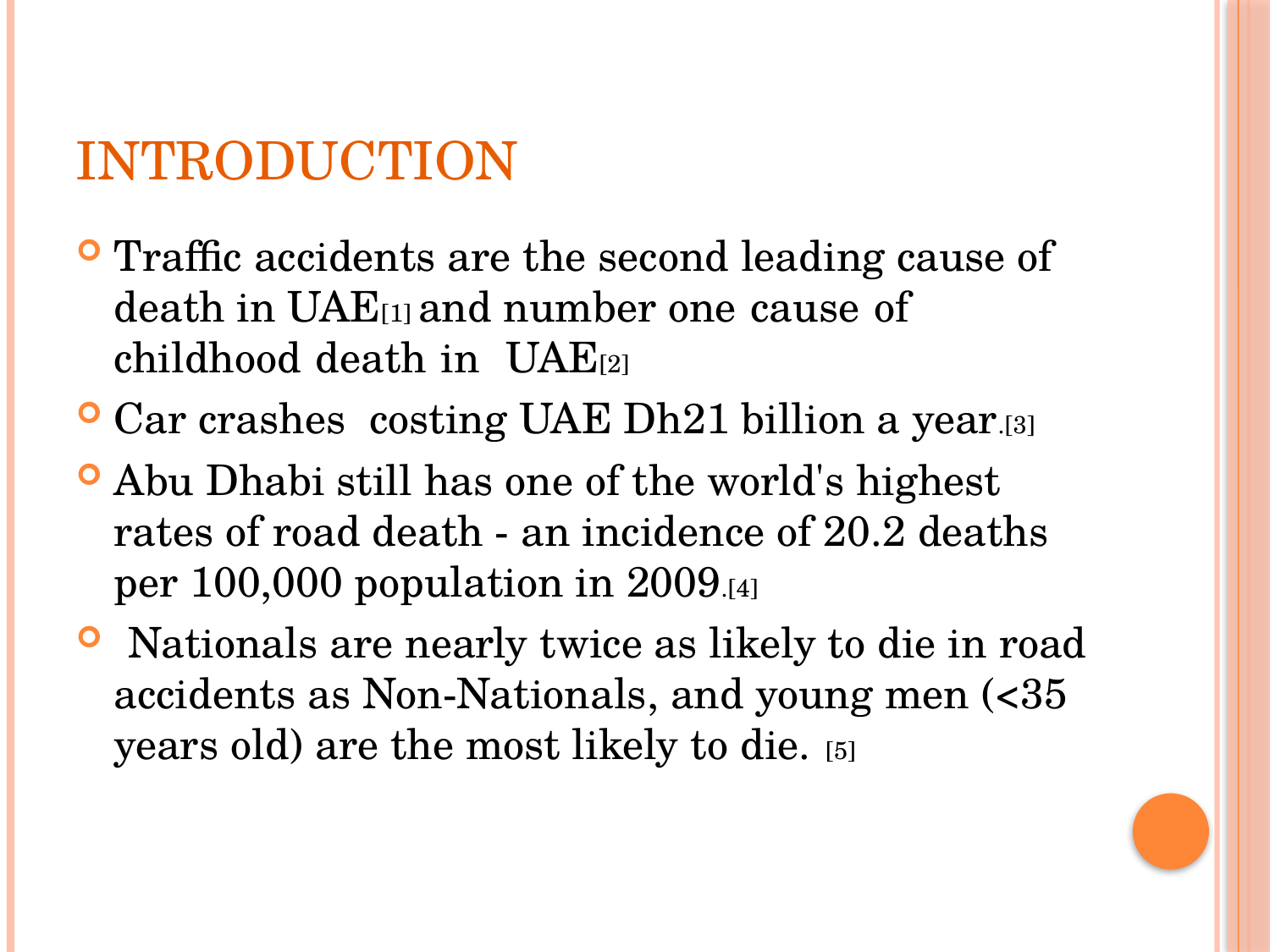

# Introduction
Traffic accidents are the second leading cause of death in UAE[1] and number one cause of childhood death in  UAE[2]
Car crashes  costing UAE Dh21 billion a year.[3]
Abu Dhabi still has one of the world's highest rates of road death - an incidence of 20.2 deaths per 100,000 population in 2009.[4]
 Nationals are nearly twice as likely to die in road accidents as Non-Nationals, and young men (<35 years old) are the most likely to die. [5]